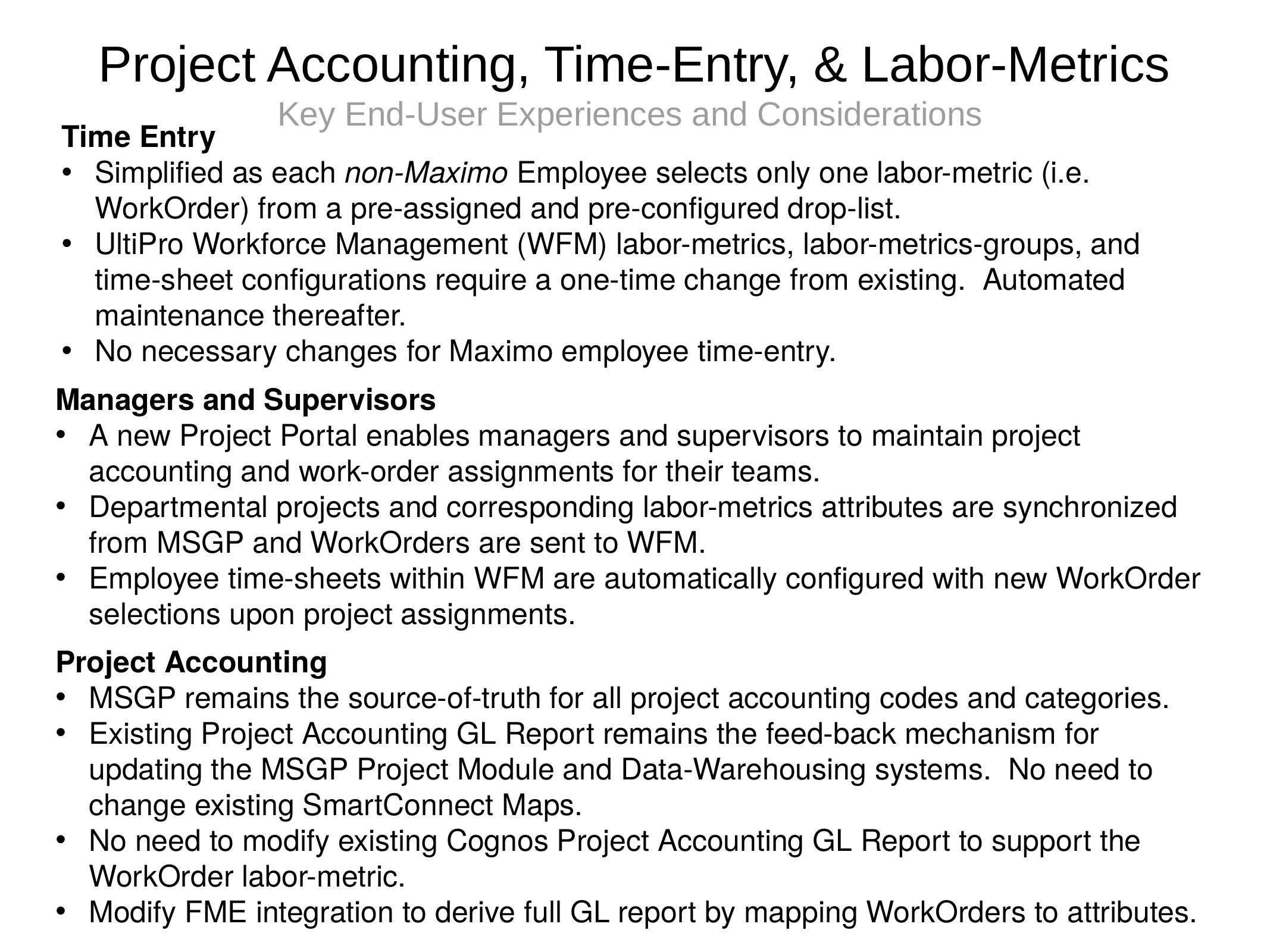

Project Accounting, Time-Entry, & Labor-Metrics
Key End-User Experiences and Considerations
Time Entry
Simplified as each non-Maximo Employee selects only one labor-metric (i.e. WorkOrder) from a pre-assigned and pre-configured drop-list.
UltiPro Workforce Management (WFM) labor-metrics, labor-metrics-groups, and time-sheet configurations require a one-time change from existing.  Automated maintenance thereafter.
No necessary changes for Maximo employee time-entry.

Managers and Supervisors
A new Project Portal enables managers and supervisors to maintain project accounting and work-order assignments for their teams.
Departmental projects and corresponding labor-metrics attributes are synchronized from MSGP and WorkOrders are sent to WFM.
Employee time-sheets within WFM are automatically configured with new WorkOrder selections upon project assignments.
Project Accounting
MSGP remains the source-of-truth for all project accounting codes and categories.
Existing Project Accounting GL Report remains the feed-back mechanism for updating the MSGP Project Module and Data-Warehousing systems.  No need to change existing SmartConnect Maps.
No need to modify existing Cognos Project Accounting GL Report to support the WorkOrder labor-metric.
Modify FME integration to derive full GL report by mapping WorkOrders to attributes.